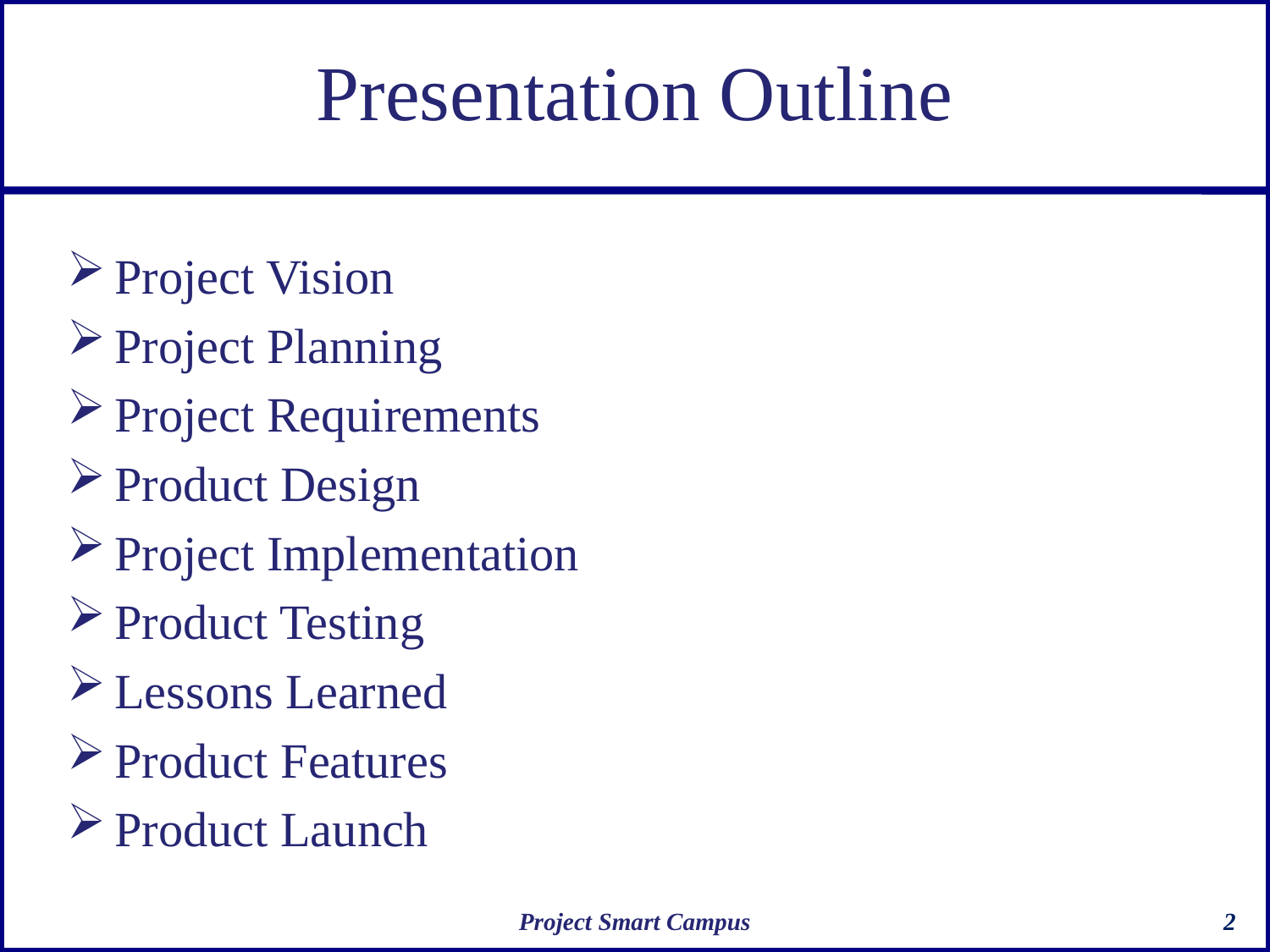

# Presentation Outline
Project Vision
Project Planning
Project Requirements
Product Design
Project Implementation
Product Testing
Lessons Learned
Product Features
Product Launch

Project Smart Campus
2